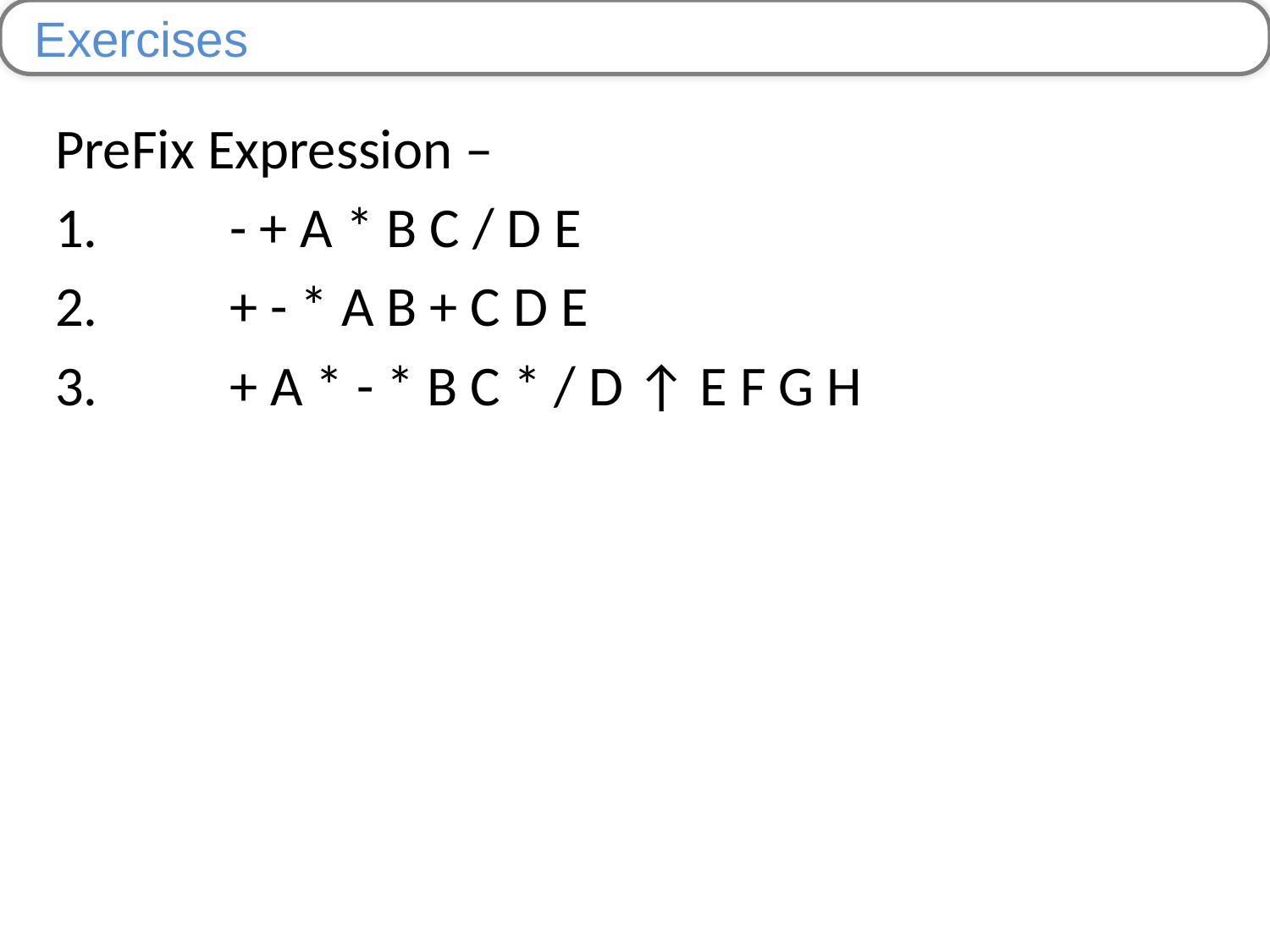

Exercises
PreFix Expression –
1. 	- + A * B C / D E
2. 	+ - * A B + C D E
3. 	+ A * - * B C * / D ↑ E F G H